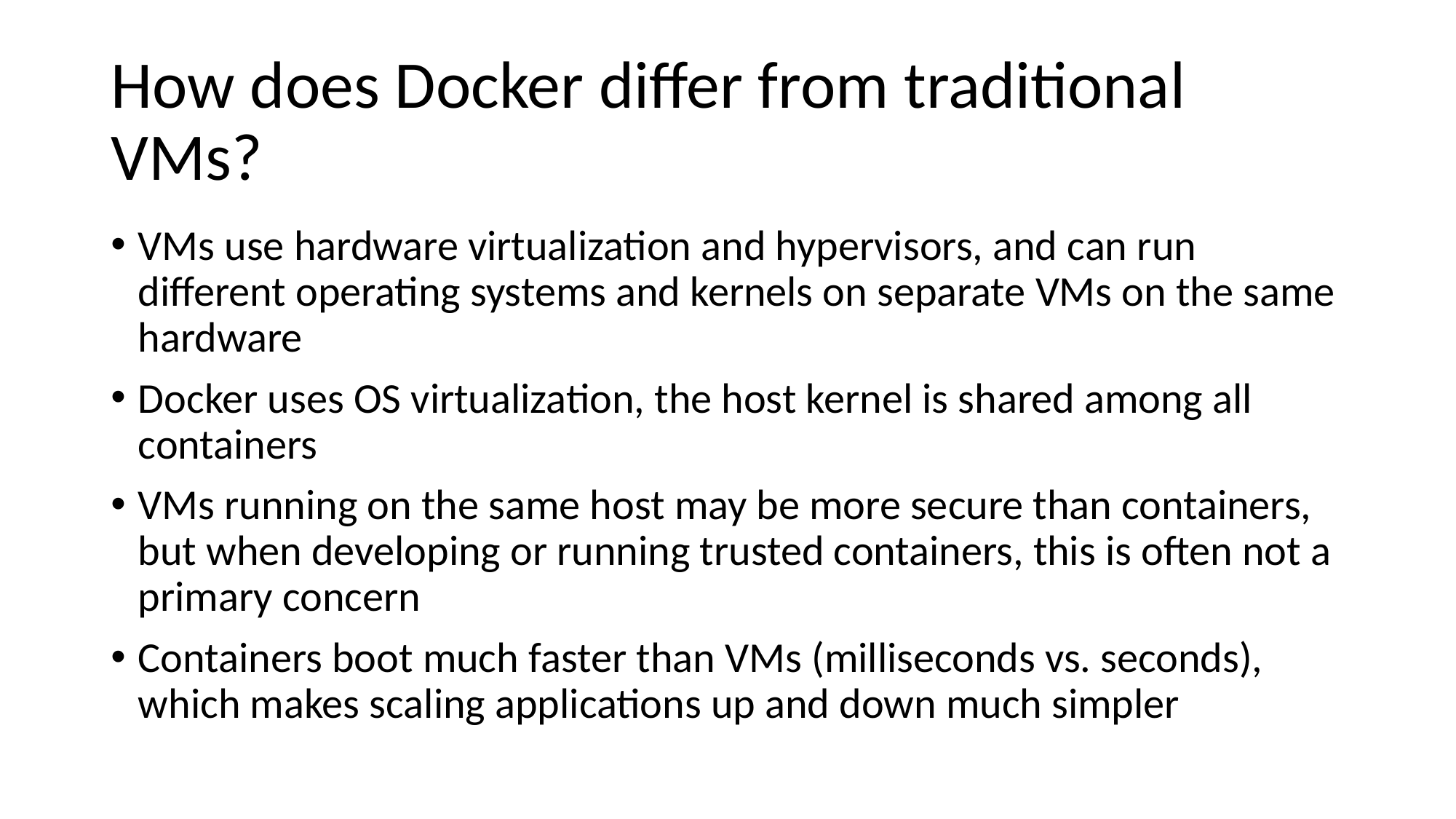

# How does Docker differ from traditional VMs?
VMs use hardware virtualization and hypervisors, and can run different operating systems and kernels on separate VMs on the same hardware
Docker uses OS virtualization, the host kernel is shared among all containers
VMs running on the same host may be more secure than containers, but when developing or running trusted containers, this is often not a primary concern
Containers boot much faster than VMs (milliseconds vs. seconds), which makes scaling applications up and down much simpler